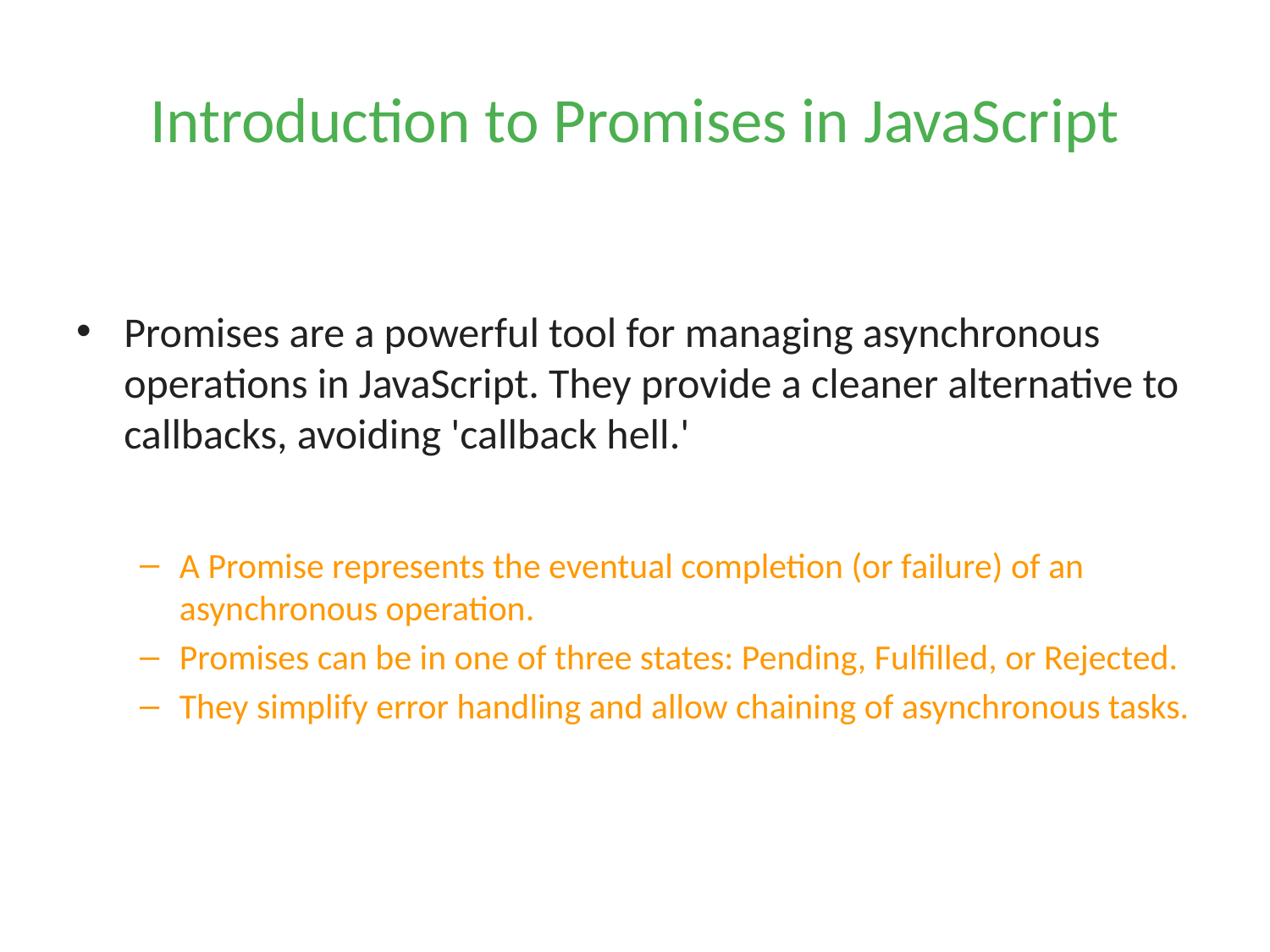

# Introduction to Promises in JavaScript

Promises are a powerful tool for managing asynchronous operations in JavaScript. They provide a cleaner alternative to callbacks, avoiding 'callback hell.'

A Promise represents the eventual completion (or failure) of an asynchronous operation.
Promises can be in one of three states: Pending, Fulfilled, or Rejected.
They simplify error handling and allow chaining of asynchronous tasks.